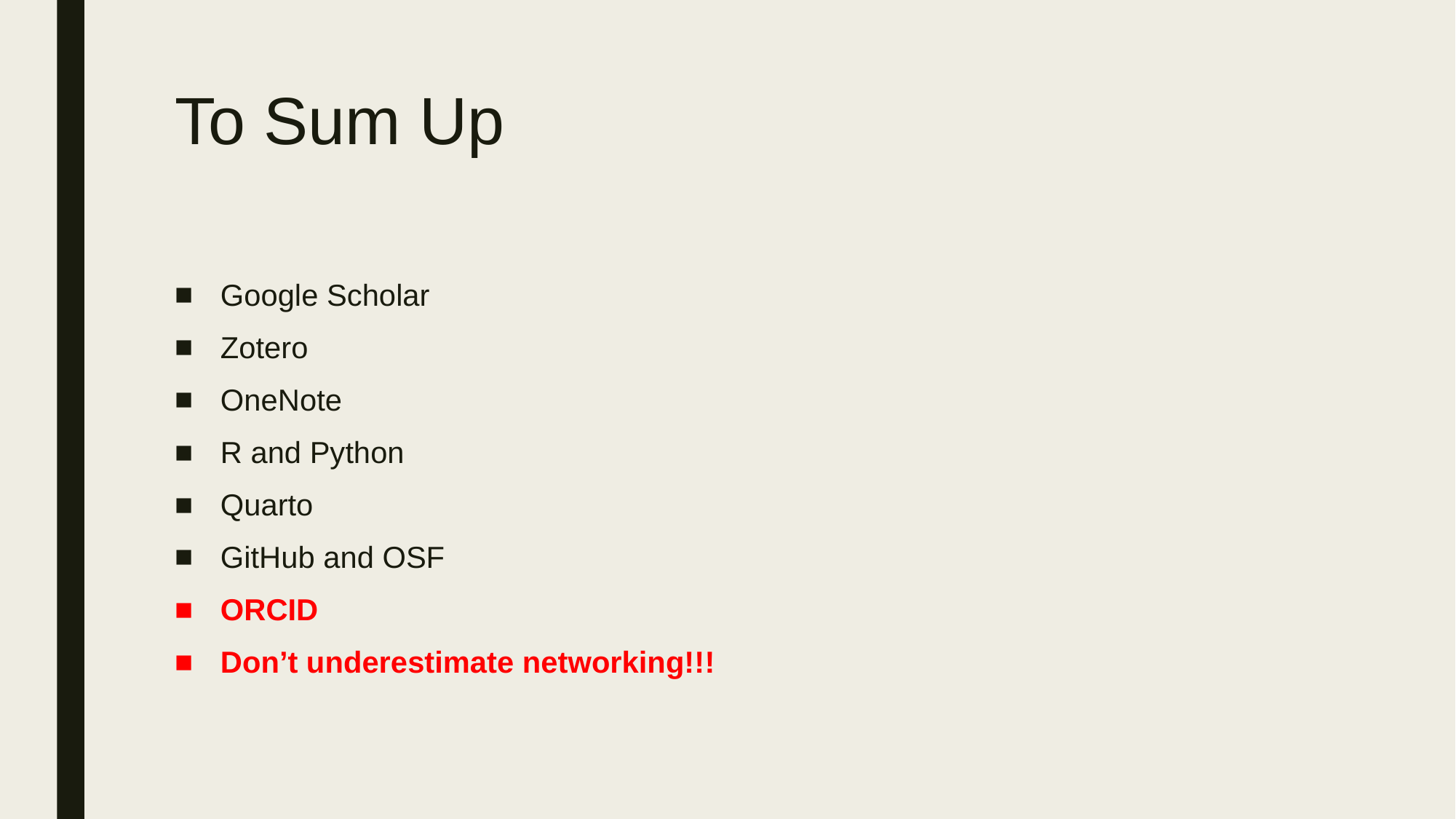

# To Sum Up
Google Scholar
Zotero
OneNote
R and Python
Quarto
GitHub and OSF
ORCID
Don’t underestimate networking!!!